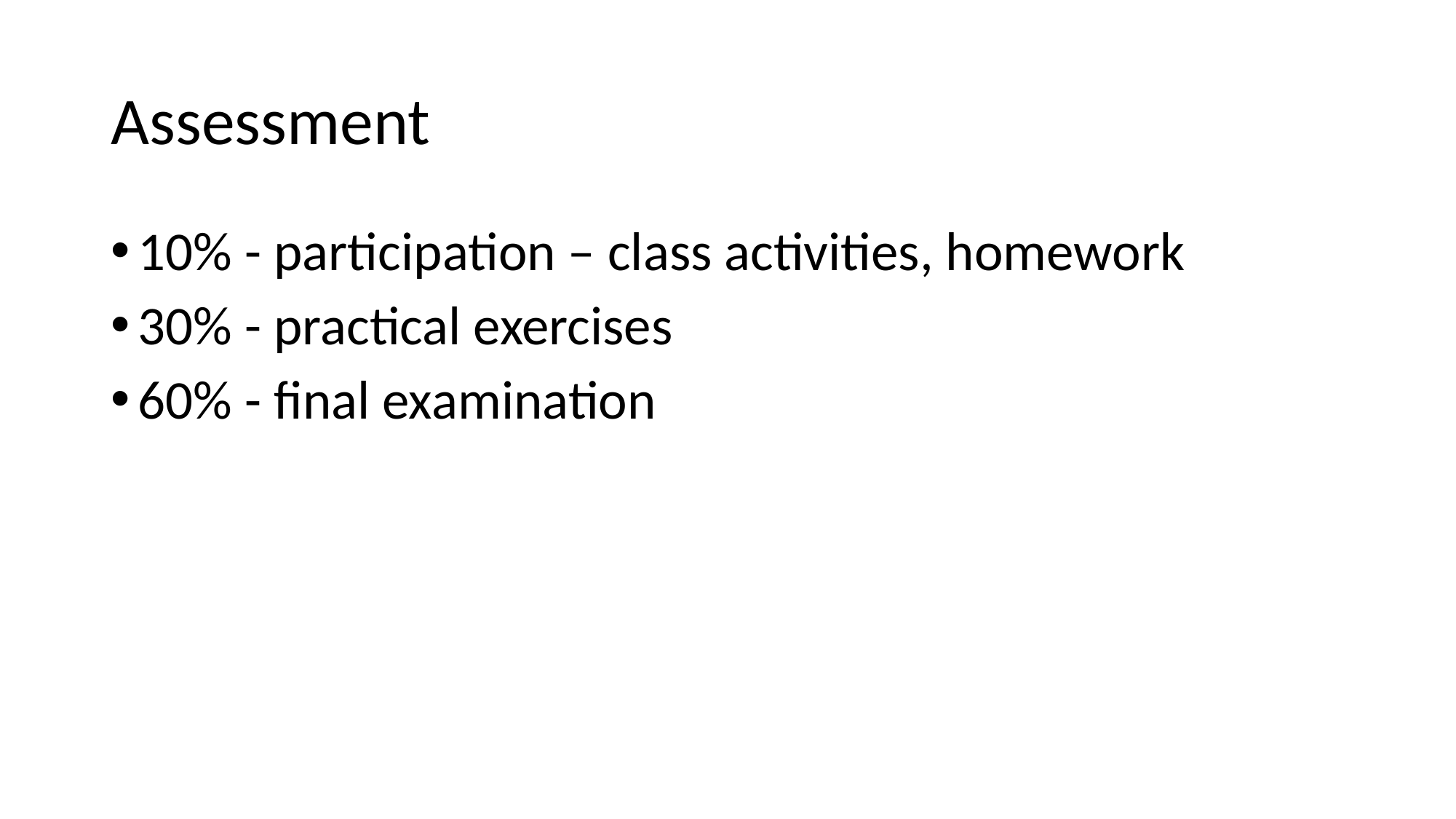

# Assessment
10% - participation – class activities, homework
30% - practical exercises
60% - final examination